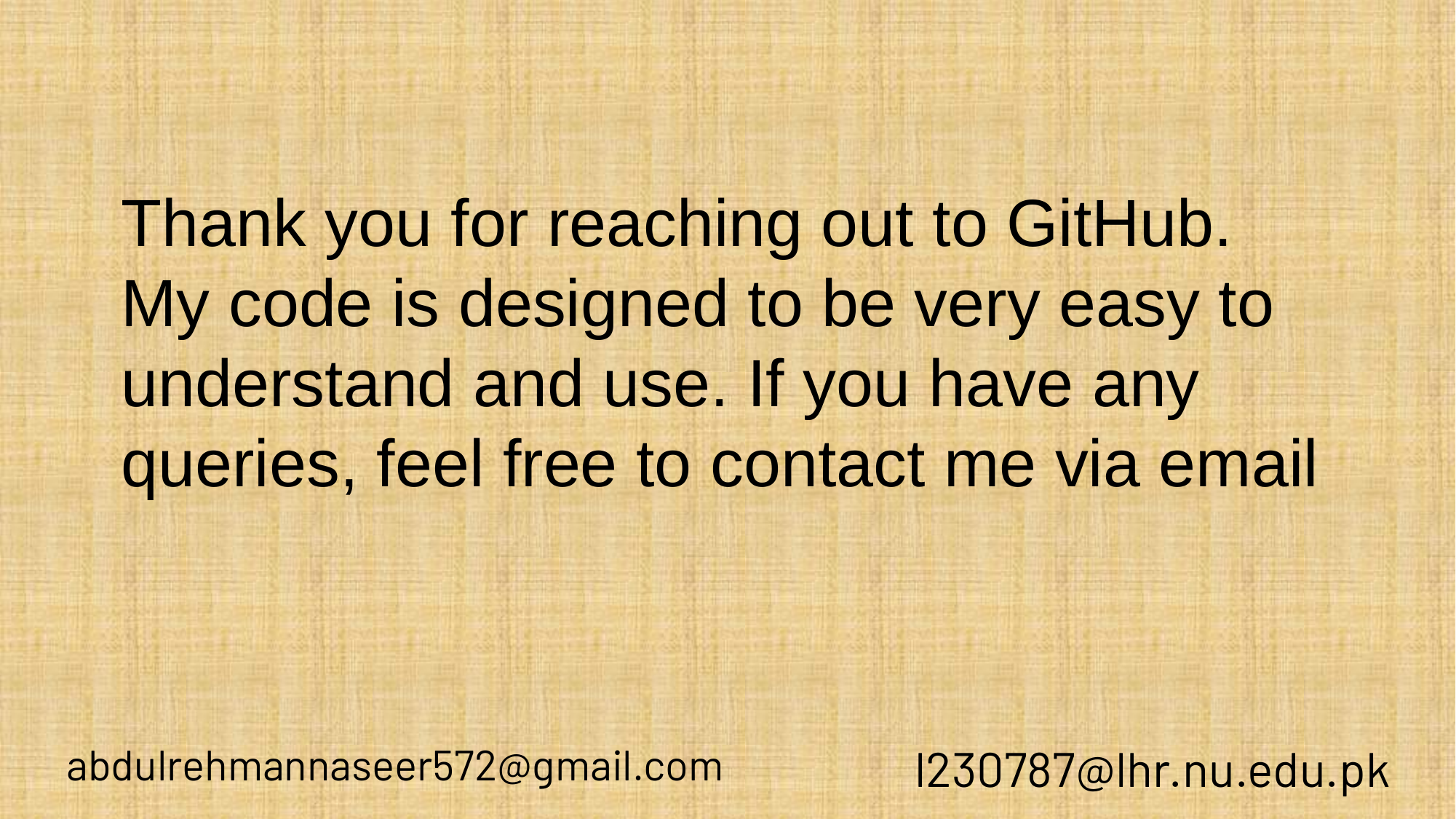

Thank you for reaching out to GitHub. My code is designed to be very easy to understand and use. If you have any queries, feel free to contact me via email
abdulrehmannaseer572@gmail.com
l230787@lhr.nu.edu.pk